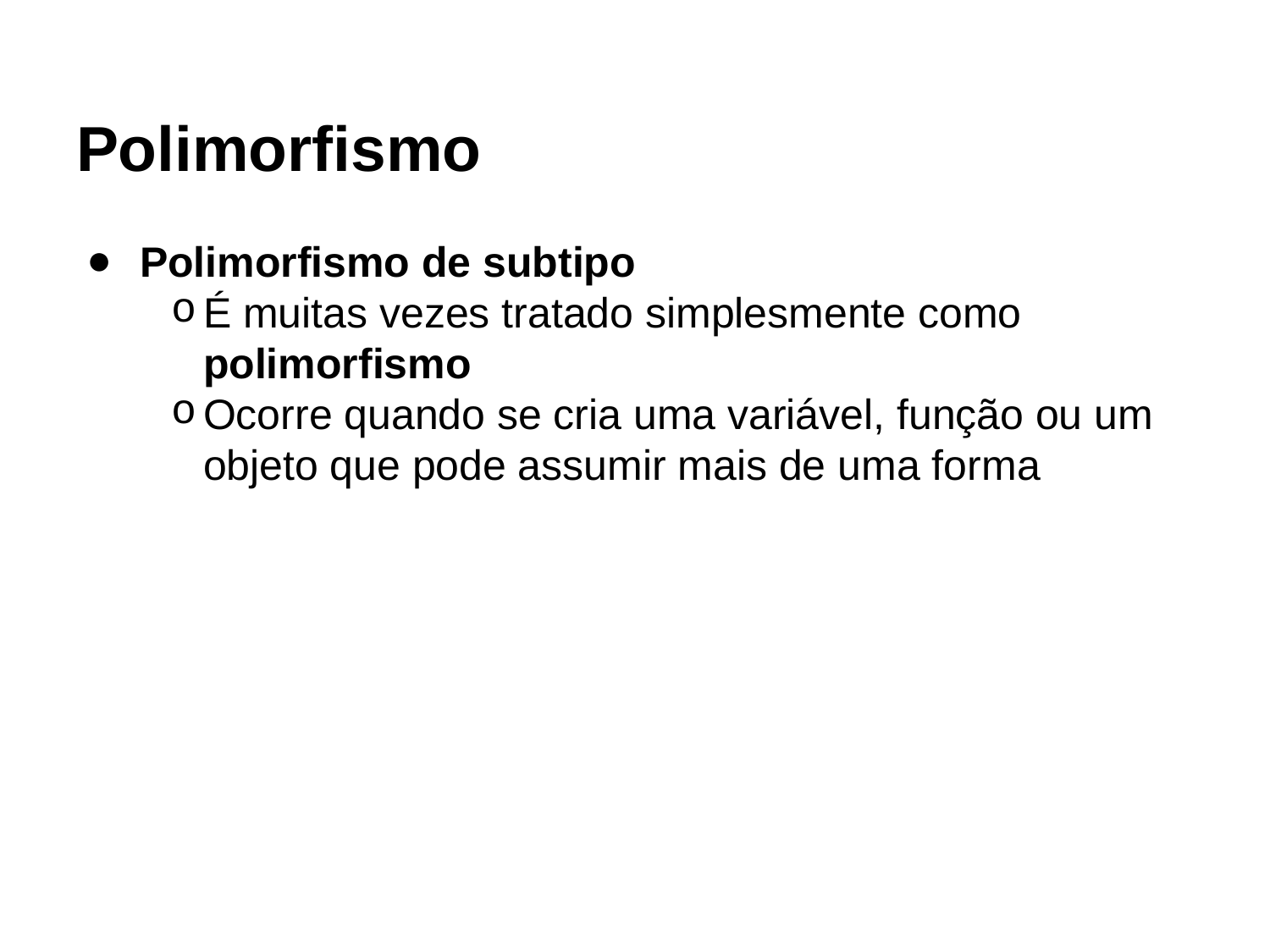

# Polimorfismo
Polimorfismo de subtipo
É muitas vezes tratado simplesmente como polimorfismo
Ocorre quando se cria uma variável, função ou um objeto que pode assumir mais de uma forma